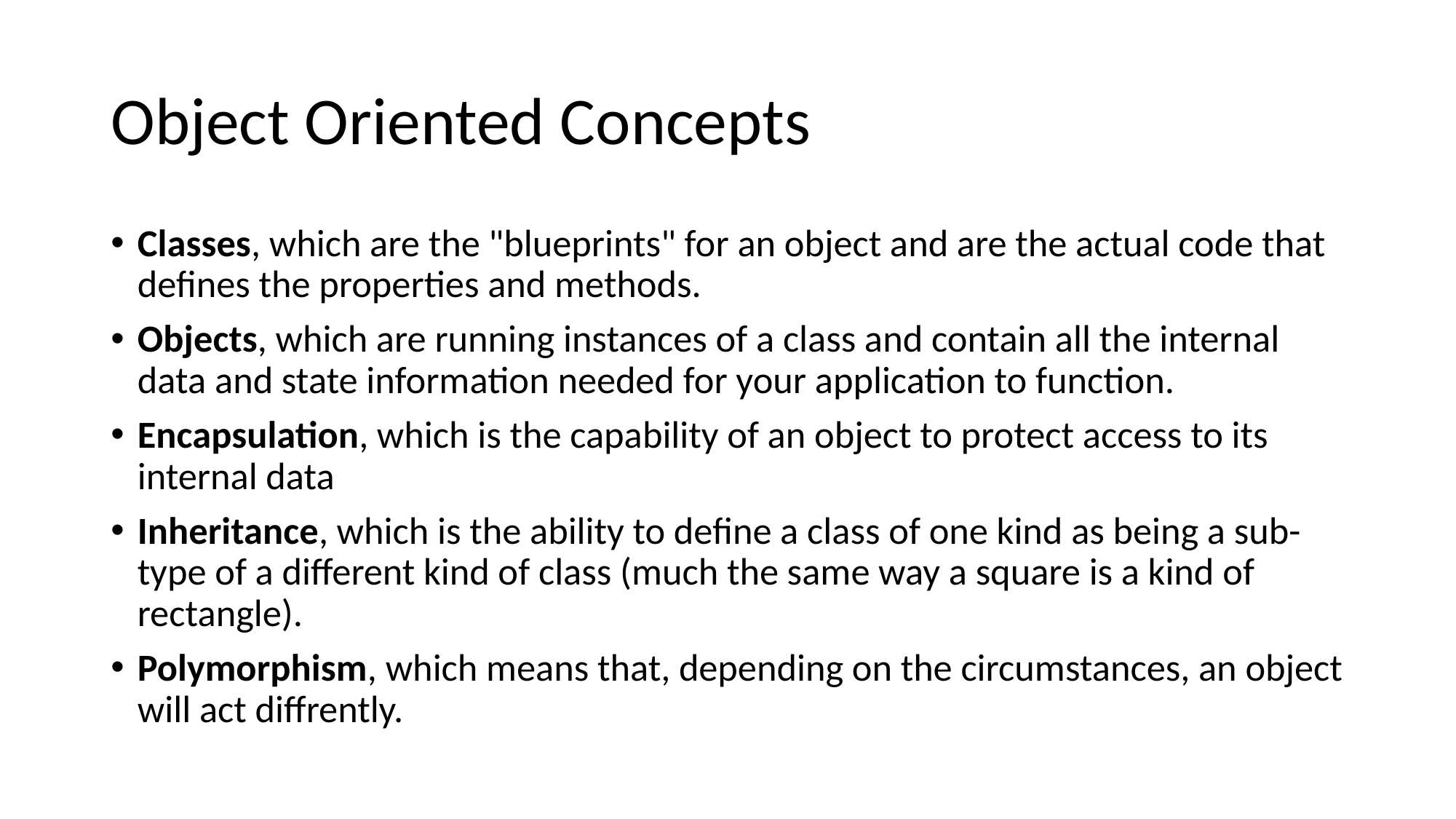

# Object Oriented Concepts
Classes, which are the "blueprints" for an object and are the actual code that defines the properties and methods.
Objects, which are running instances of a class and contain all the internal data and state information needed for your application to function.
Encapsulation, which is the capability of an object to protect access to its internal data
Inheritance, which is the ability to define a class of one kind as being a sub-type of a different kind of class (much the same way a square is a kind of rectangle).
Polymorphism, which means that, depending on the circumstances, an object will act diffrently.